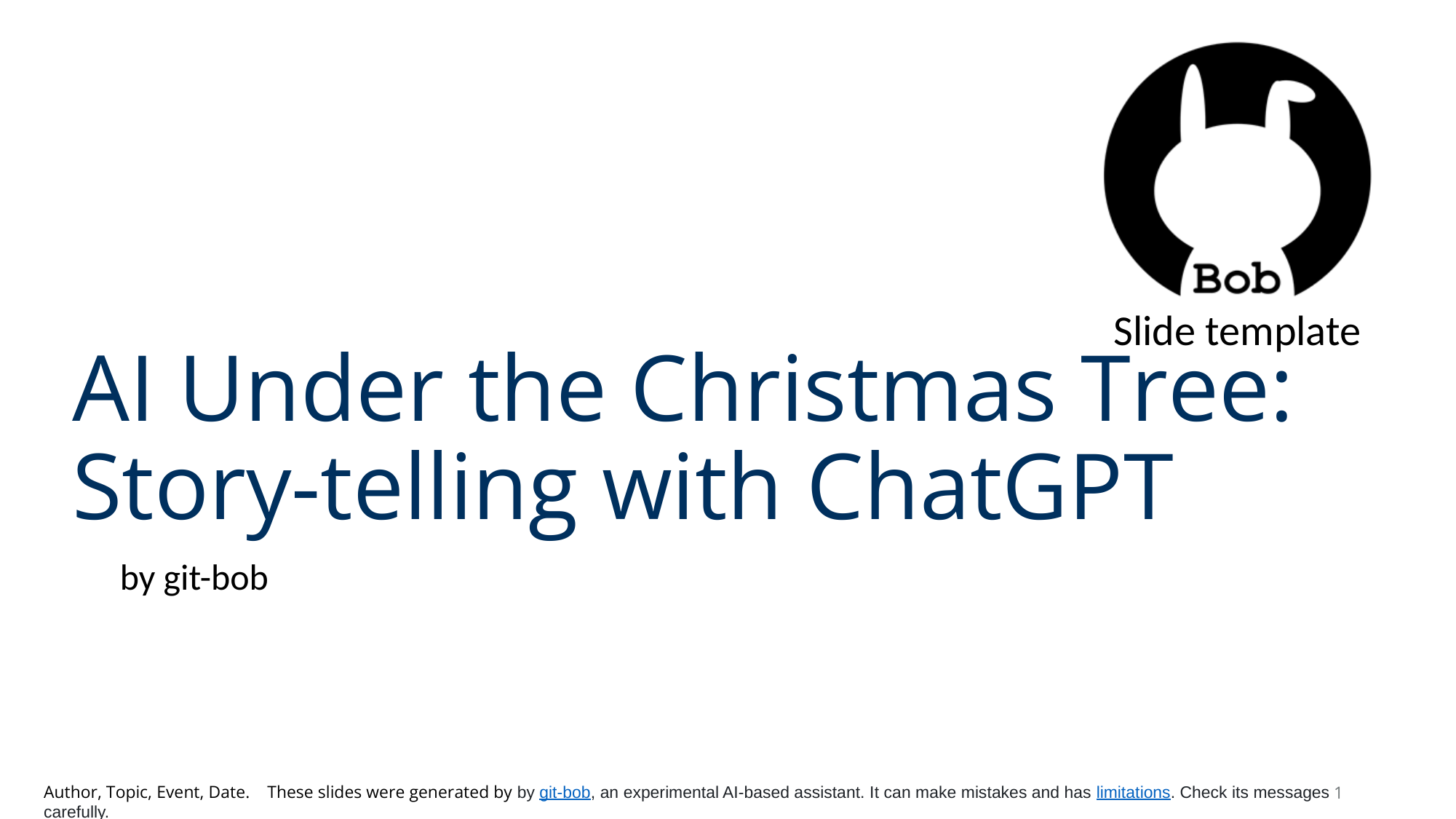

# AI Under the Christmas Tree: Story-telling with ChatGPT
by git-bob